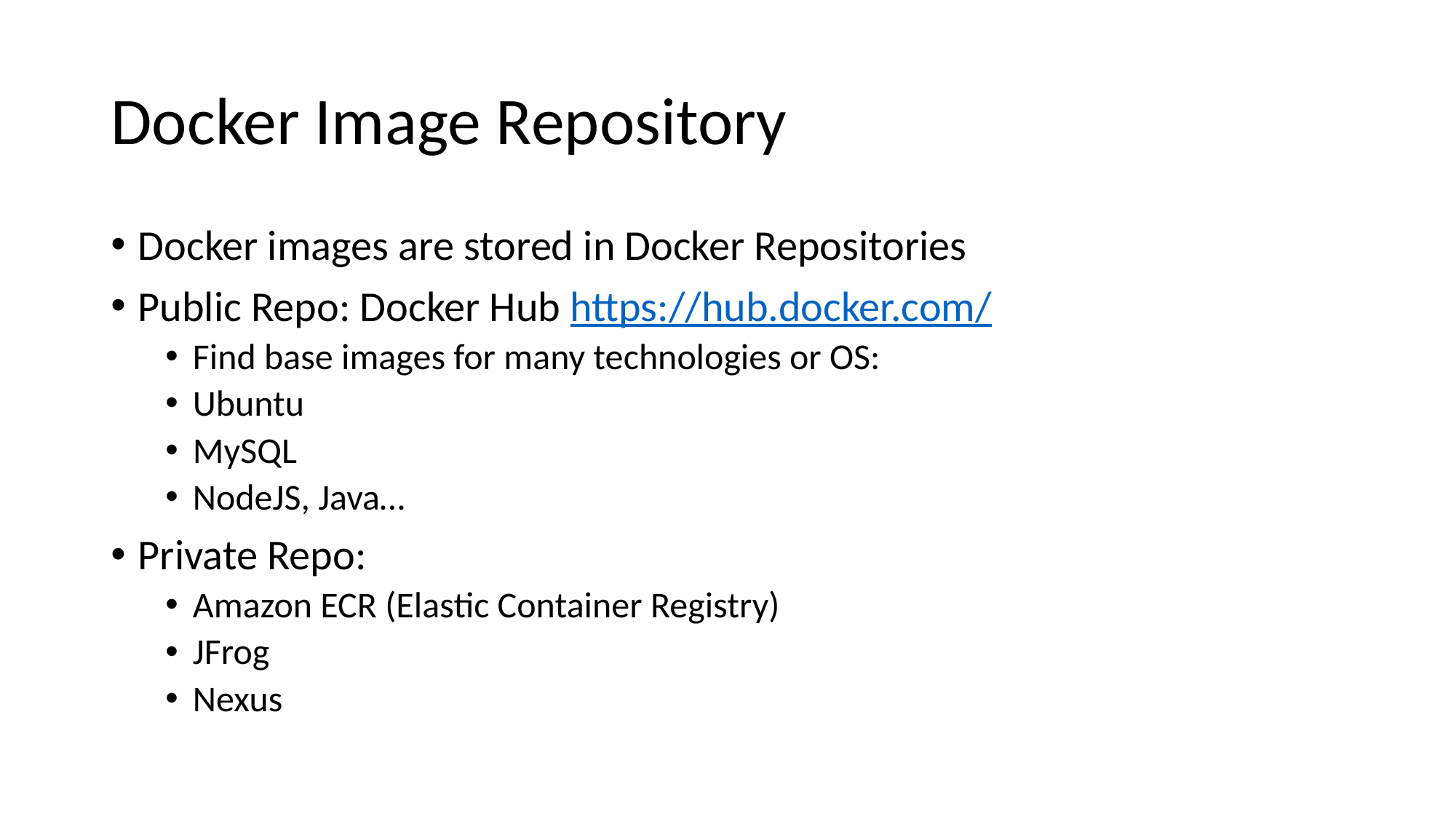

# Docker Image Repository
Docker images are stored in Docker Repositories
Public Repo: Docker Hub https://hub.docker.com/
Find base images for many technologies or OS:
Ubuntu
MySQL
NodeJS, Java…
Private Repo:
Amazon ECR (Elastic Container Registry)
JFrog
Nexus